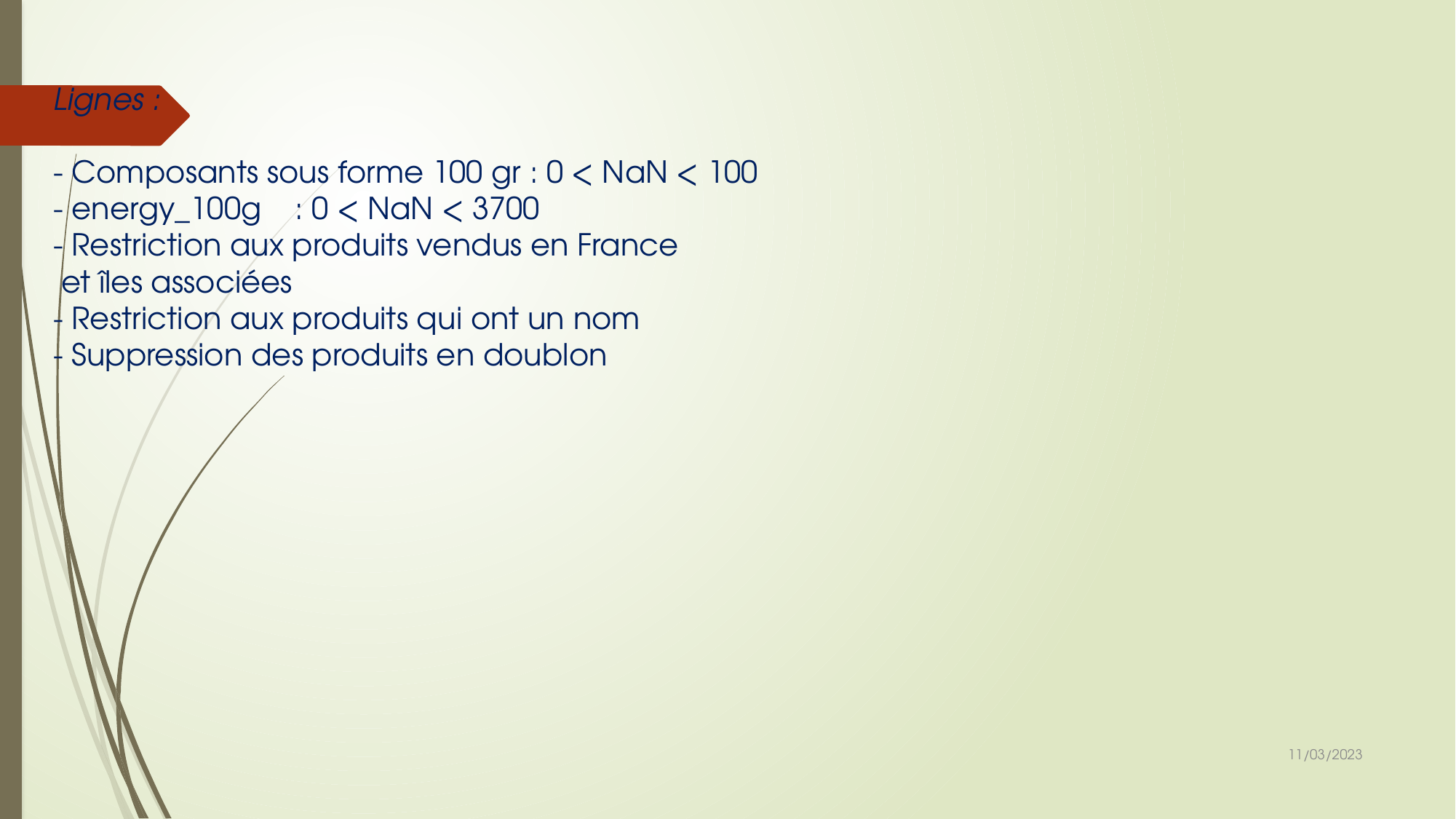

# Lignes : - Composants sous forme 100 gr : 0 < NaN < 100 - energy_100g    : 0 < NaN < 3700 - Restriction aux produits vendus en France et îles associées - Restriction aux produits qui ont un nom - Suppression des produits en doublon
11/03/2023